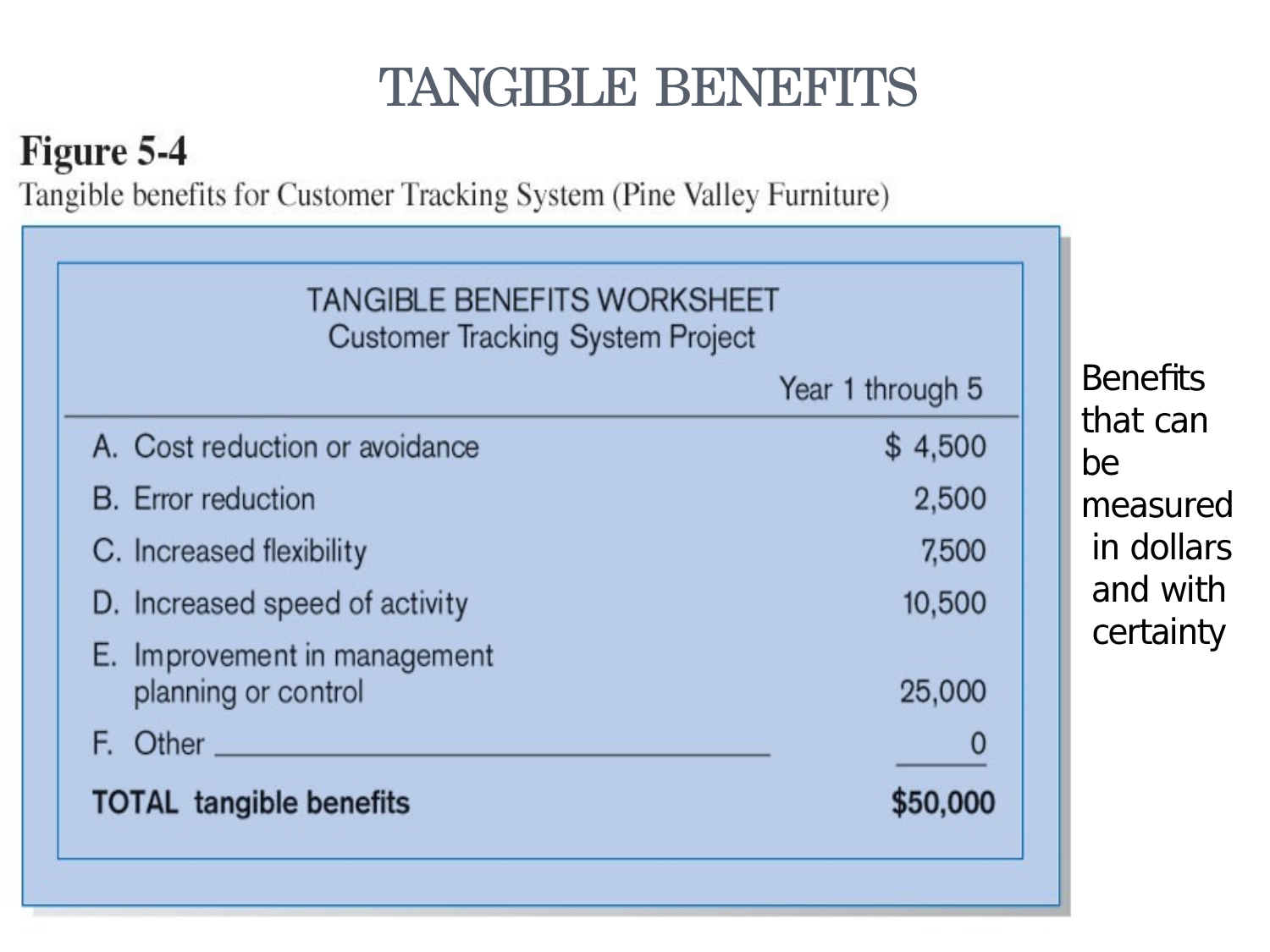

# Tangible Benefits

Benefits  that can  be  measured  in dollars  and with  certainty